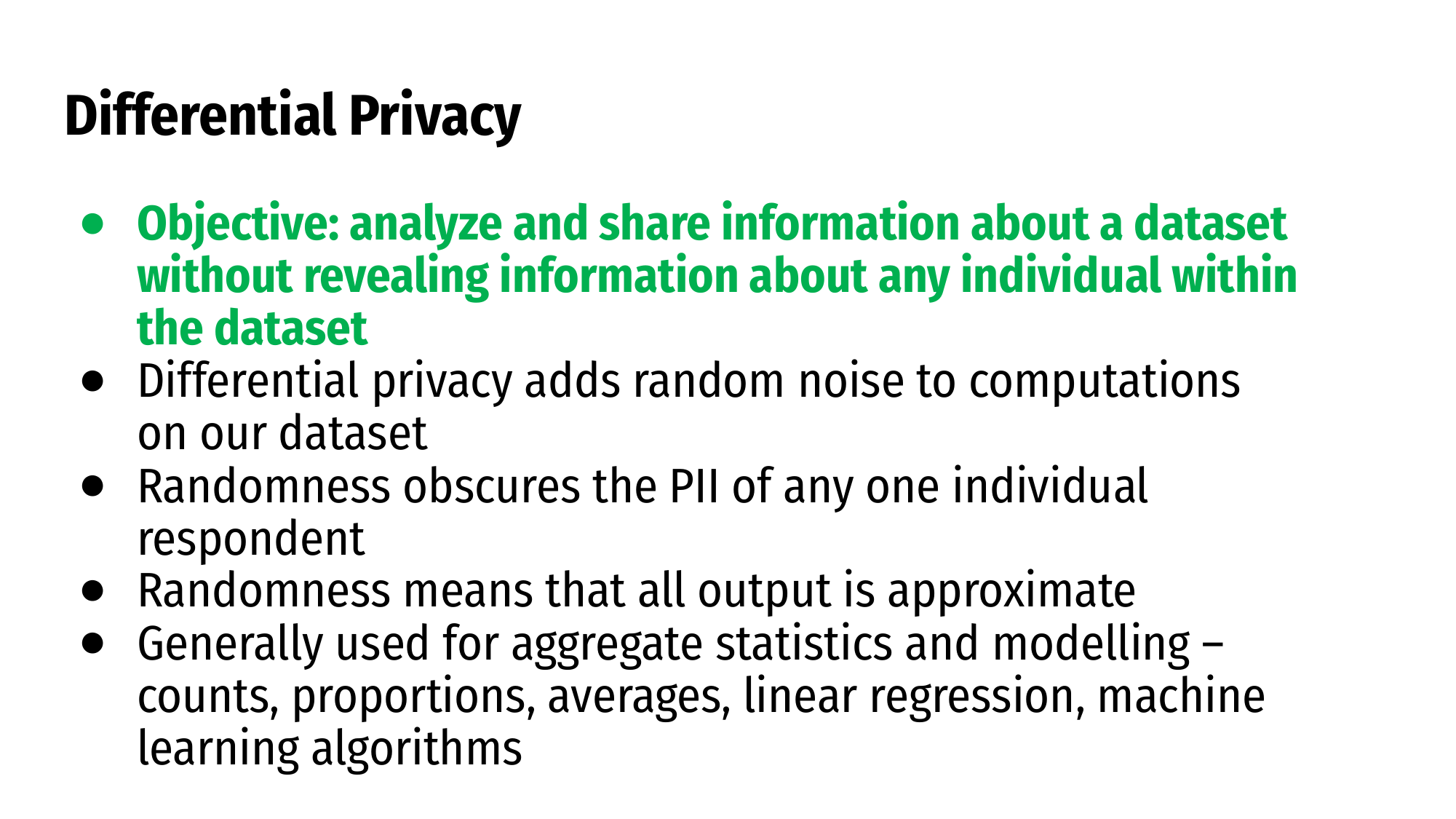

# Differential Privacy
Objective: analyze and share information about a dataset without revealing information about any individual within the dataset
Differential privacy adds random noise to computations on our dataset
Randomness obscures the PII of any one individual respondent
Randomness means that all output is approximate
Generally used for aggregate statistics and modelling – counts, proportions, averages, linear regression, machine learning algorithms